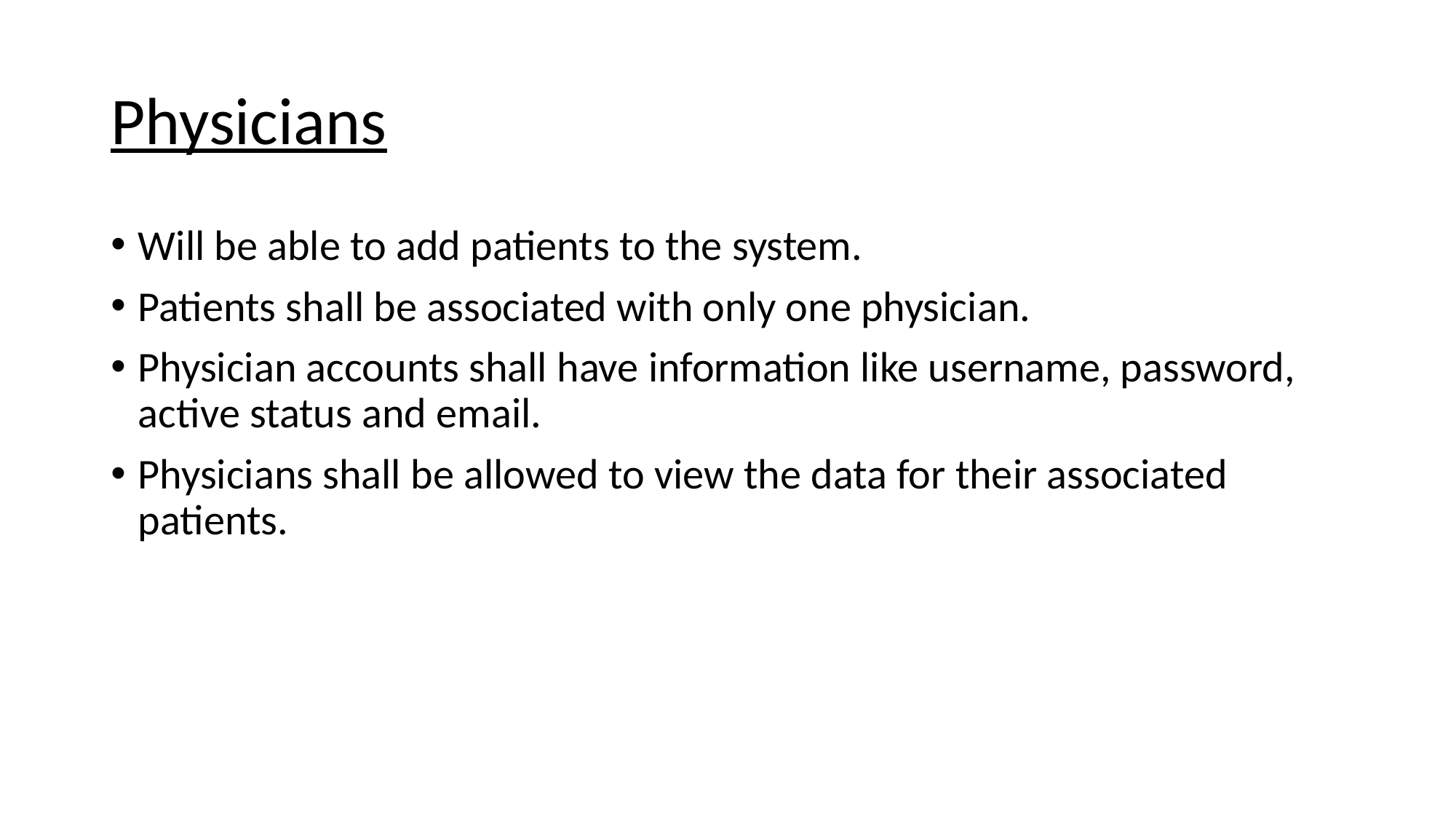

# Physicians
Will be able to add patients to the system.
Patients shall be associated with only one physician.
Physician accounts shall have information like username, password, active status and email.
Physicians shall be allowed to view the data for their associated patients.